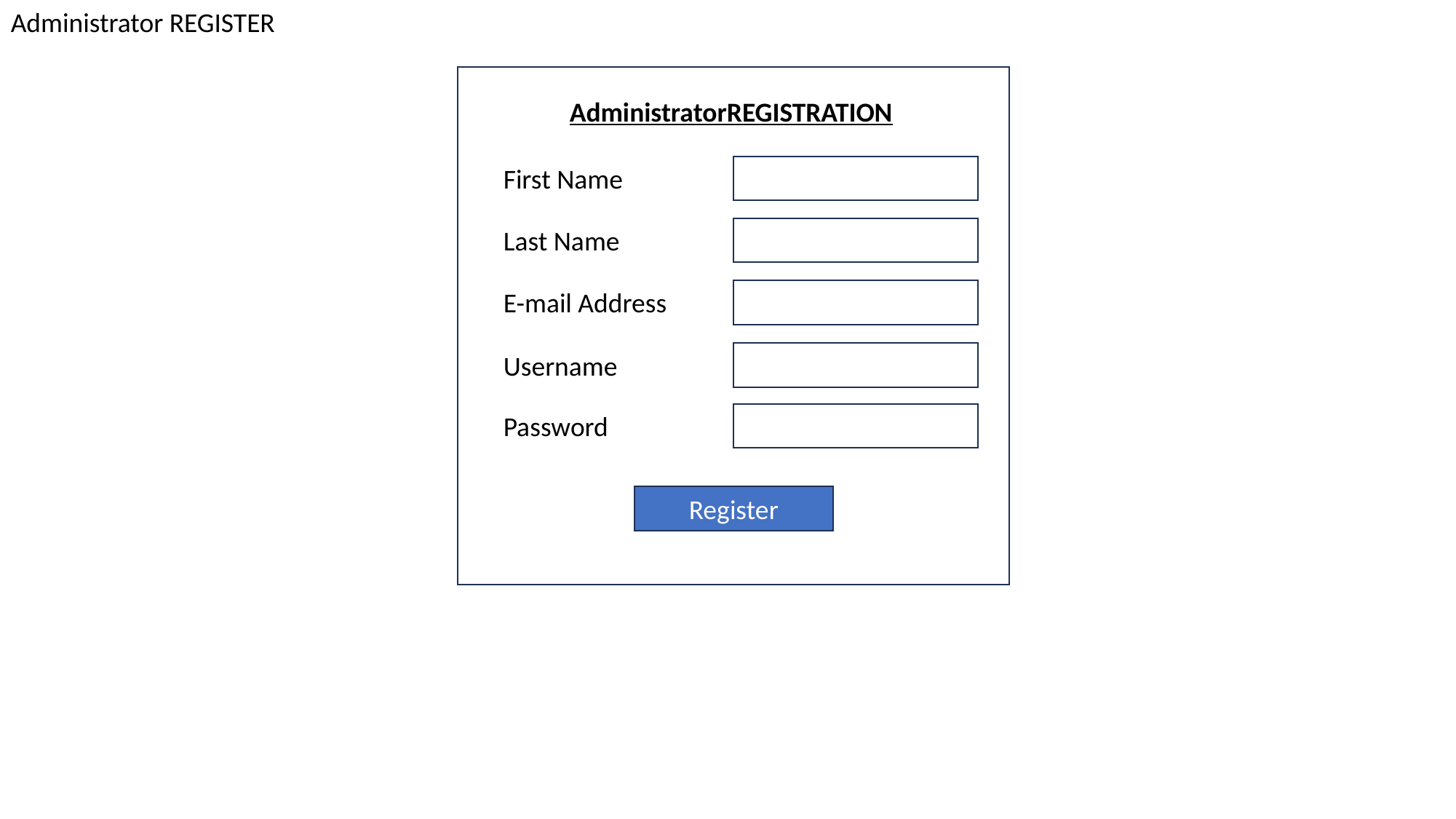

Administrator REGISTER

AdministratorREGISTRATION
First Name

Last Name

E-mail Address

Username

Password

Register